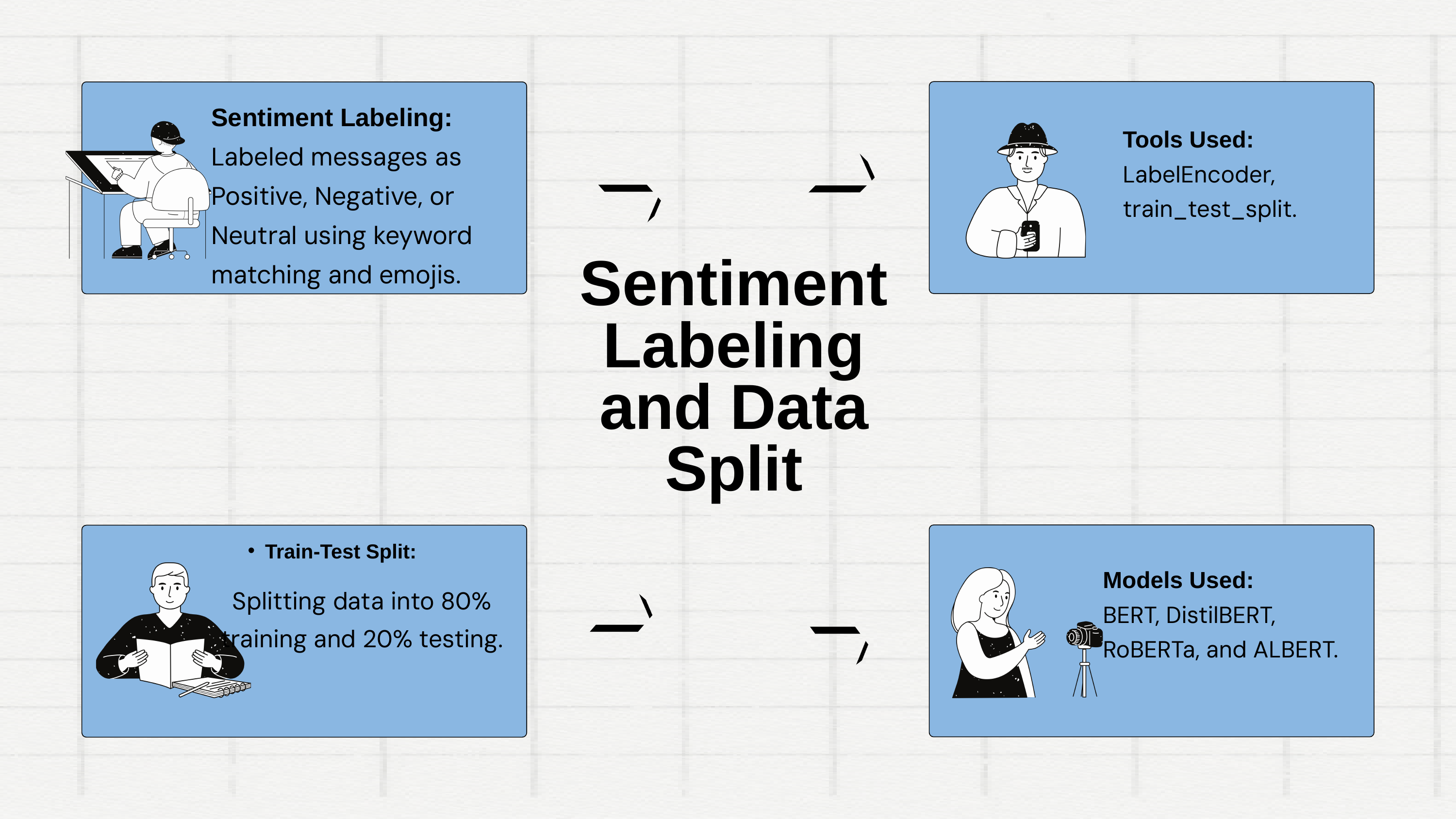

Sentiment Labeling:
Labeled messages as Positive, Negative, or Neutral using keyword matching and emojis.
Tools Used: LabelEncoder, train_test_split.

Sentiment Labeling and Data Split

Train-Test Split:

Models Used:
BERT, DistilBERT, RoBERTa, and ALBERT.

Splitting data into 80% training and 20% testing.